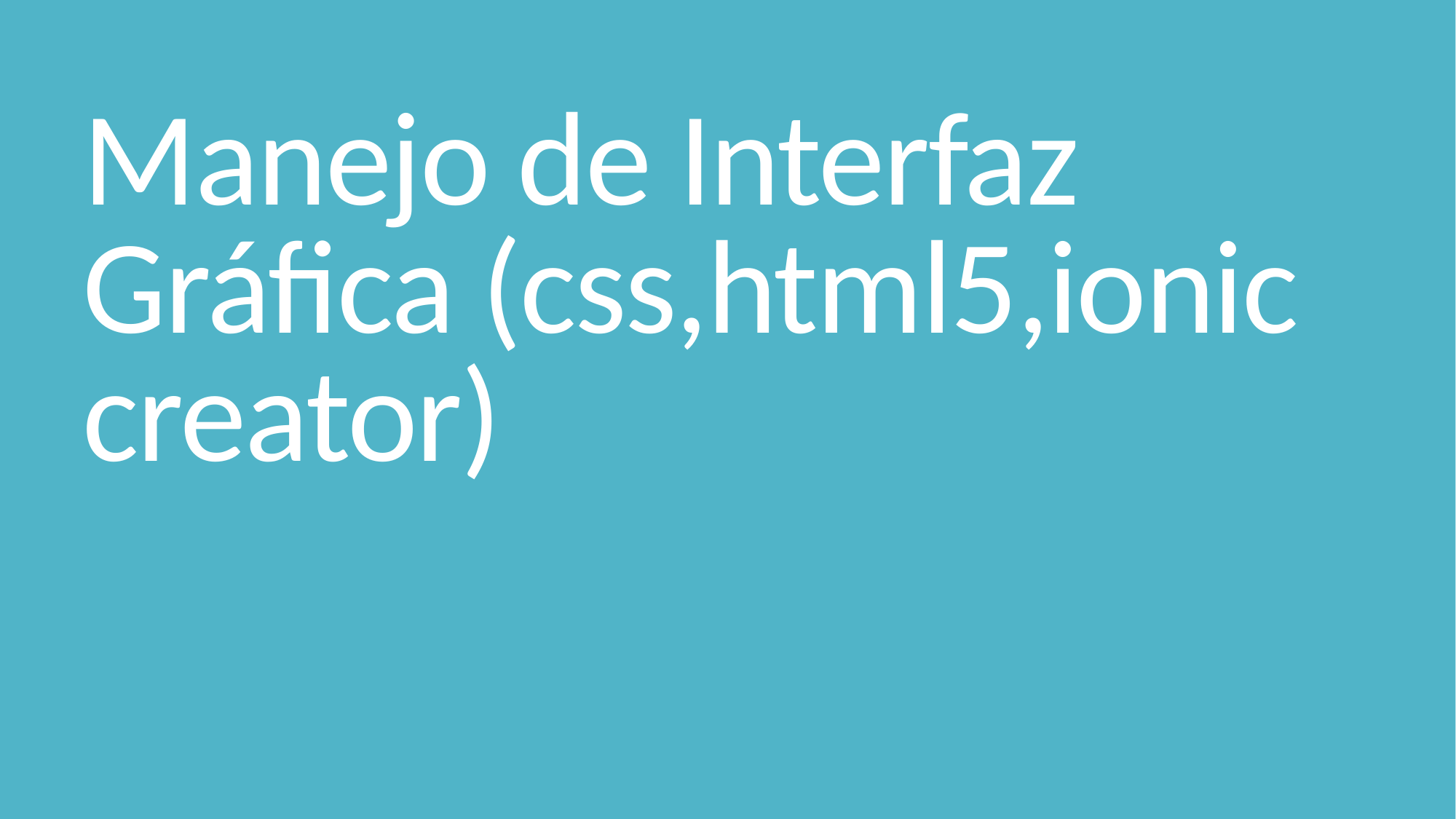

# Manejo de Interfaz Gráfica (css,html5,ionic creator)